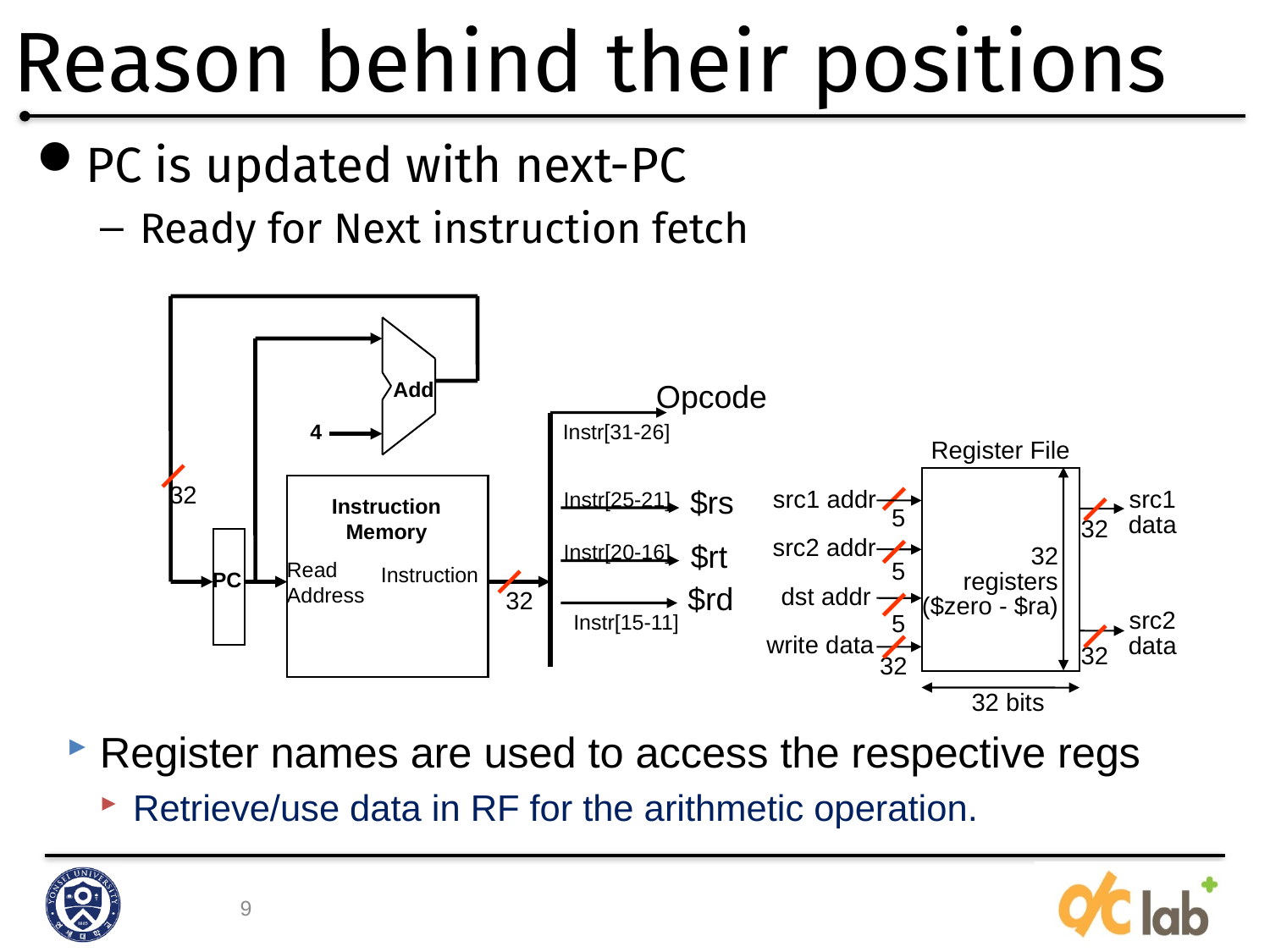

# Reason behind their positions
PC is updated with next-PC
Ready for Next instruction fetch

Add
Opcode

4

Instr[31-26]

Register File

32

Instr[25-21]
$rs
src1 addr
src1
data
Instruction
Memory

5

32

Instr[20-16]
$rt
src2 addr

32
registers
($zero - $ra)

Read
Address
5
Instruction
PC

$rd

32
dst addr

Instr[15-11]
5
src2
data

write data

32

32

32 bits
Register names are used to access the respective regs
Retrieve/use data in RF for the arithmetic operation.
9